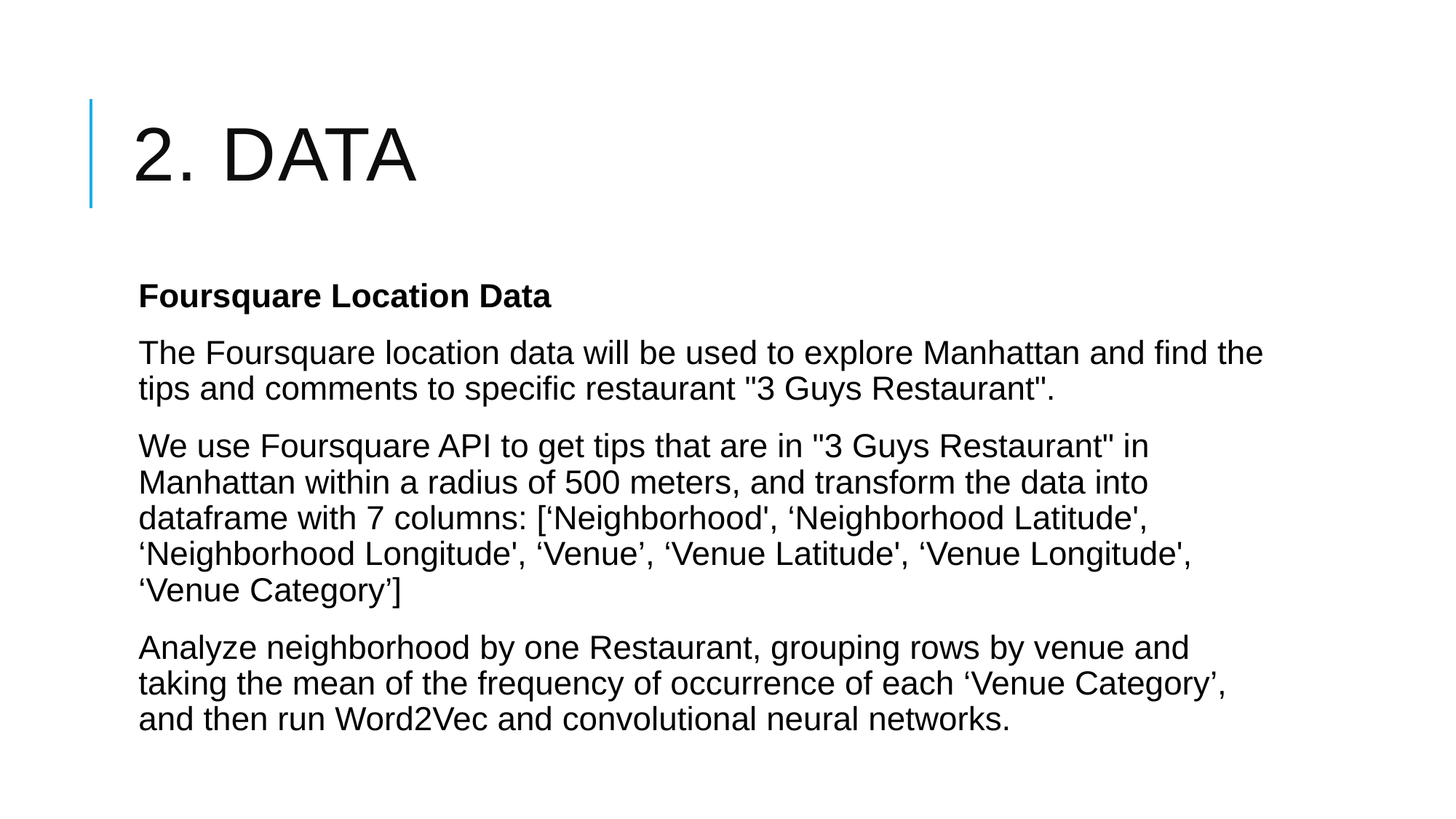

# 2. Data
Foursquare Location Data
The Foursquare location data will be used to explore Manhattan and find the tips and comments to specific restaurant "3 Guys Restaurant".
We use Foursquare API to get tips that are in "3 Guys Restaurant" in Manhattan within a radius of 500 meters, and transform the data into dataframe with 7 columns: [‘Neighborhood', ‘Neighborhood Latitude', ‘Neighborhood Longitude', ‘Venue’, ‘Venue Latitude', ‘Venue Longitude', ‘Venue Category’]
Analyze neighborhood by one Restaurant, grouping rows by venue and taking the mean of the frequency of occurrence of each ‘Venue Category’, and then run Word2Vec and convolutional neural networks.